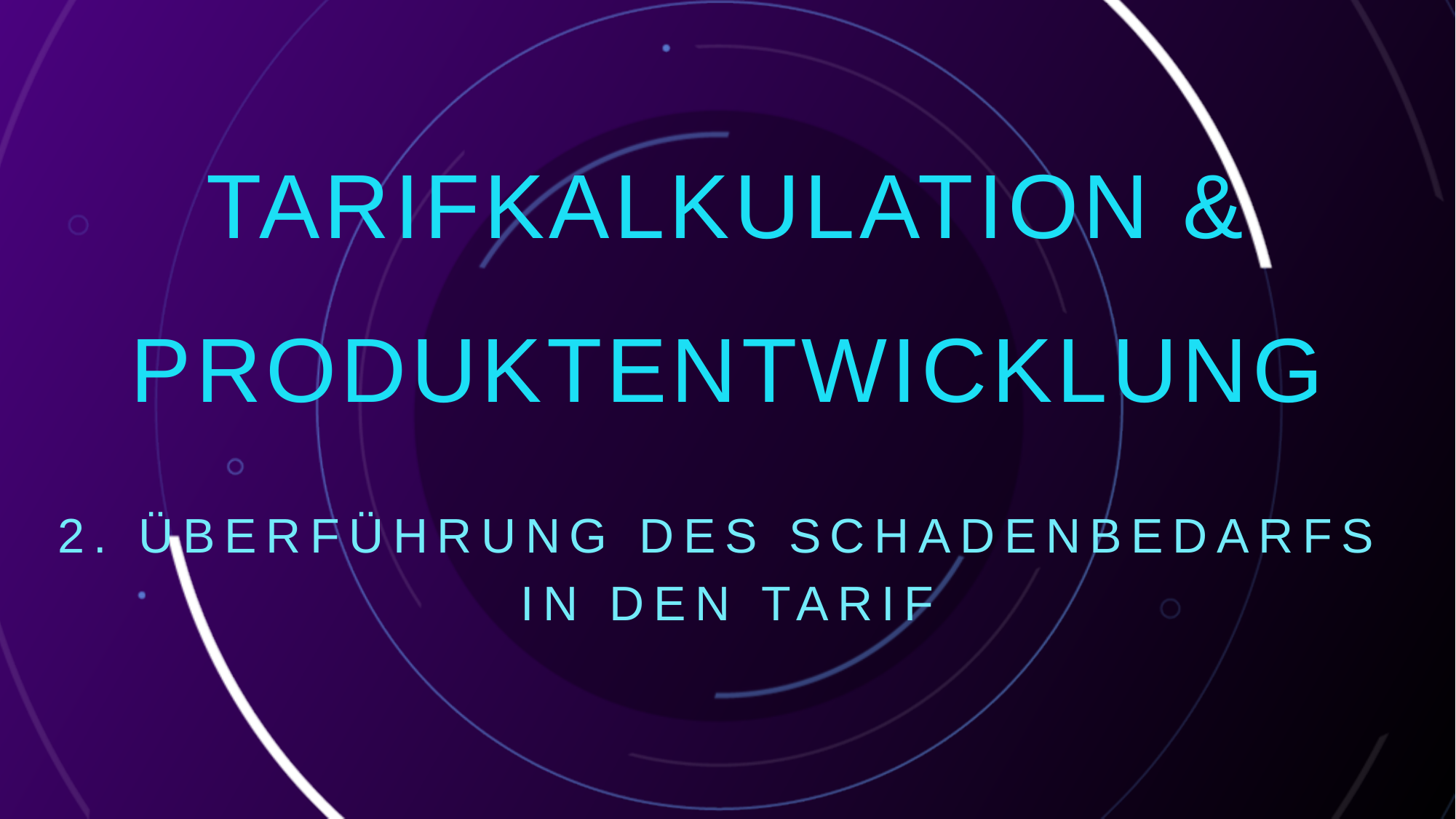

# TARIFKALKULATION & PRODUKTENTWICKLUNG
2. Überführung des schadenbedarfs
in den tarif